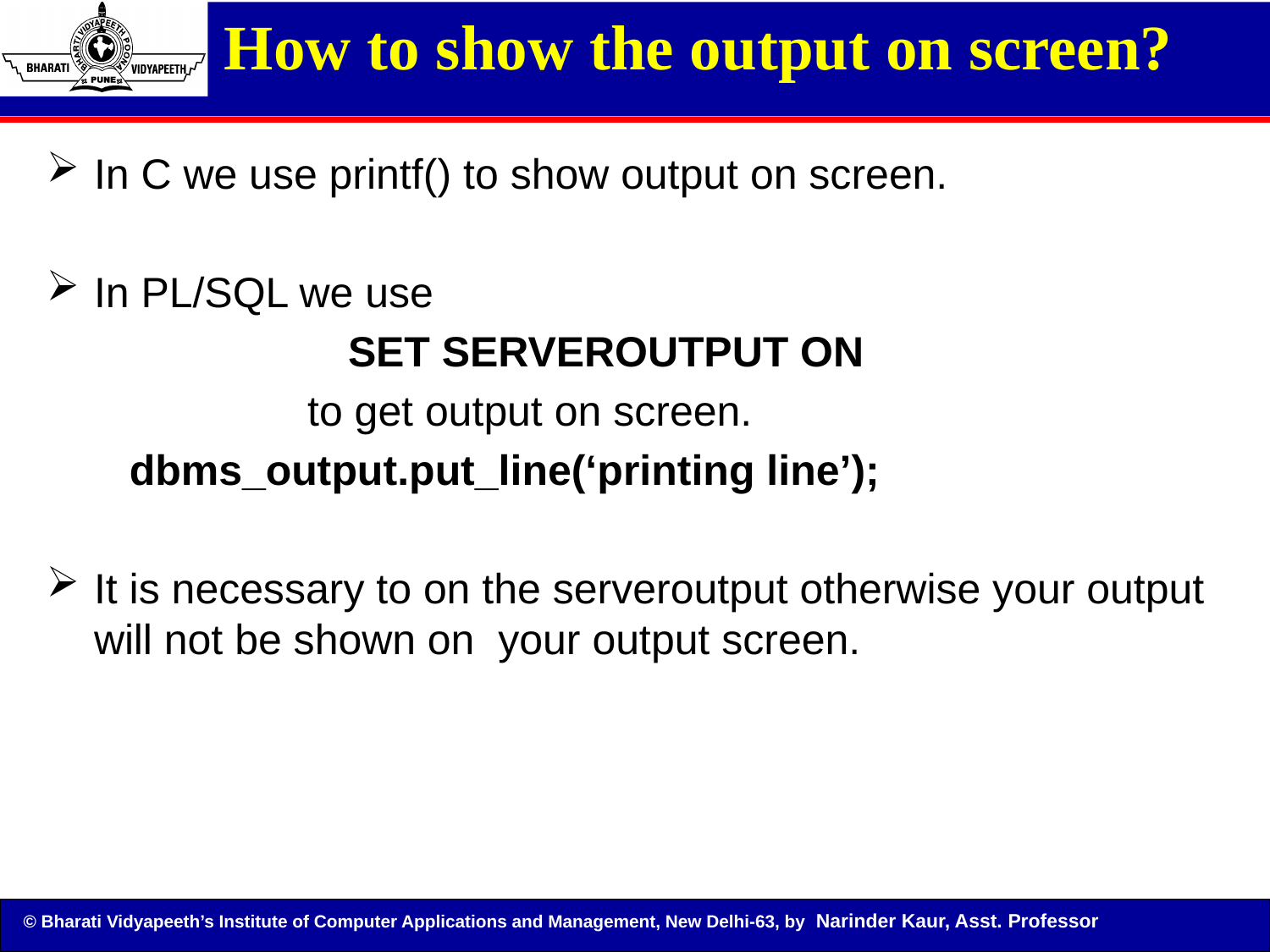

# How to show the output on screen?
In C we use printf() to show output on screen.

In PL/SQL we use
			SET SERVEROUTPUT ON
	                  to get output on screen.
       dbms_output.put_line(‘printing line’);

It is necessary to on the serveroutput otherwise your output will not be shown on  your output screen.